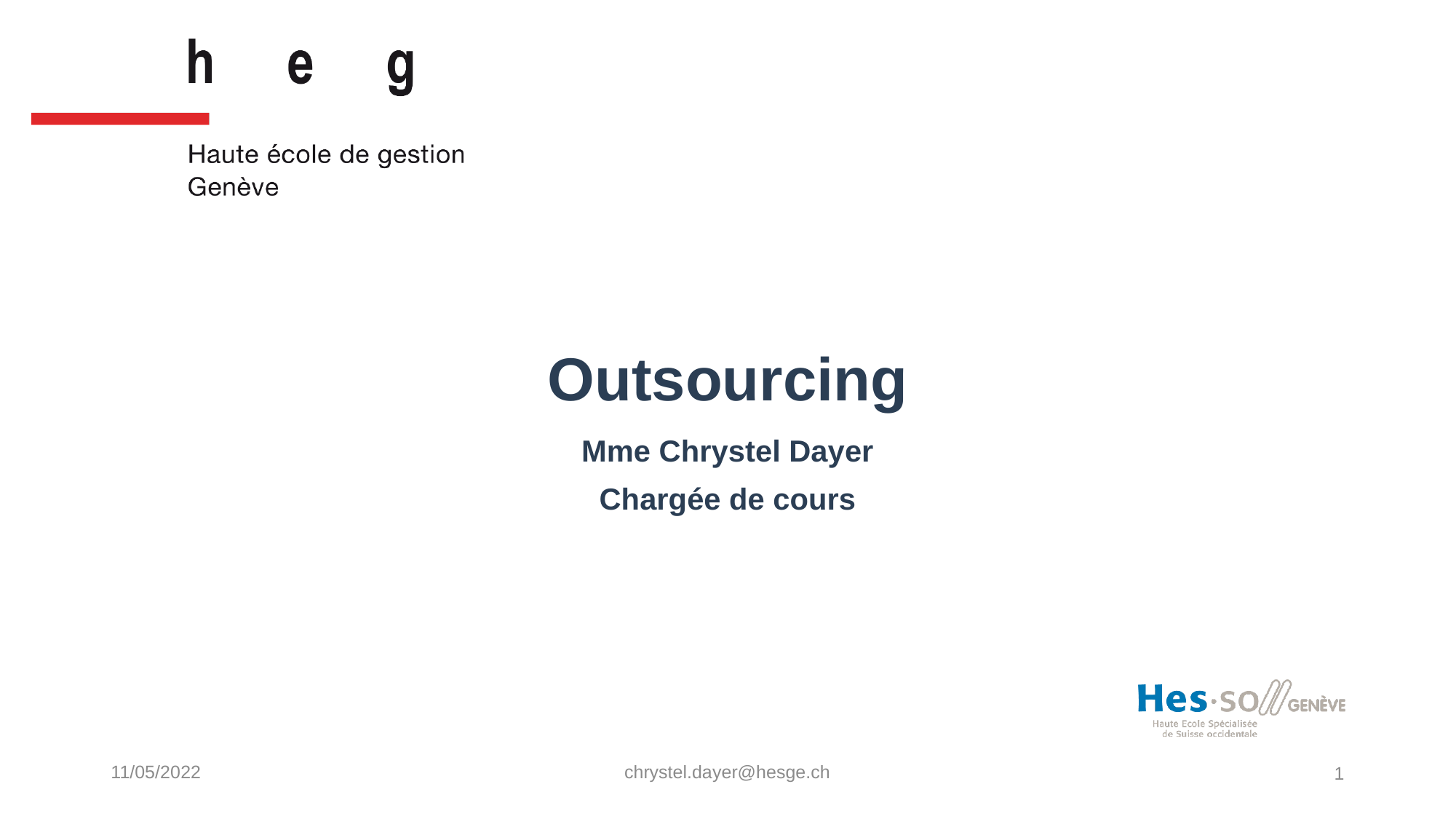

# Outsourcing
Mme Chrystel Dayer
Chargée de cours
11/05/2022
chrystel.dayer@hesge.ch
1